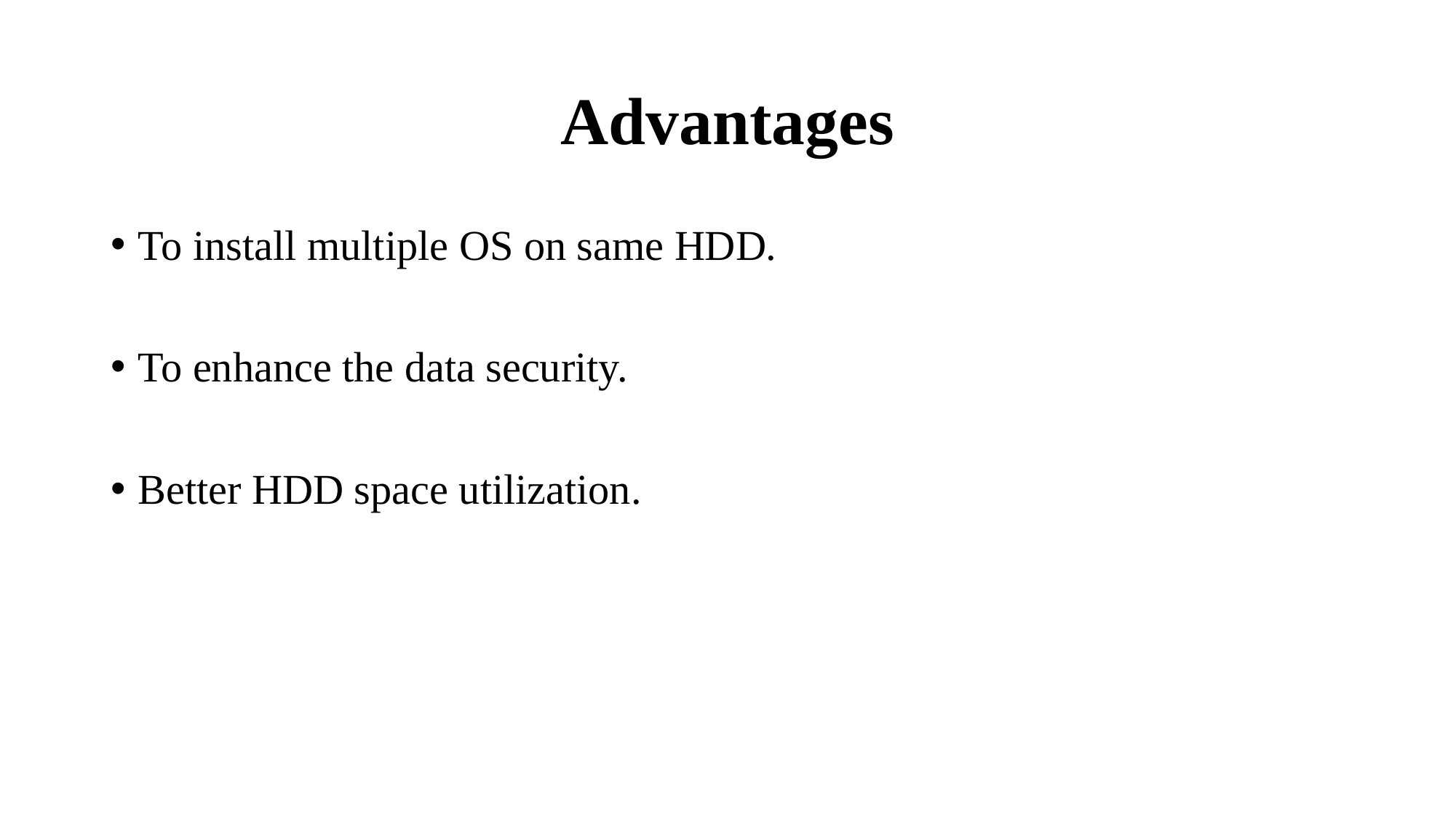

# Advantages
To install multiple OS on same HDD.

To enhance the data security.

Better HDD space utilization.